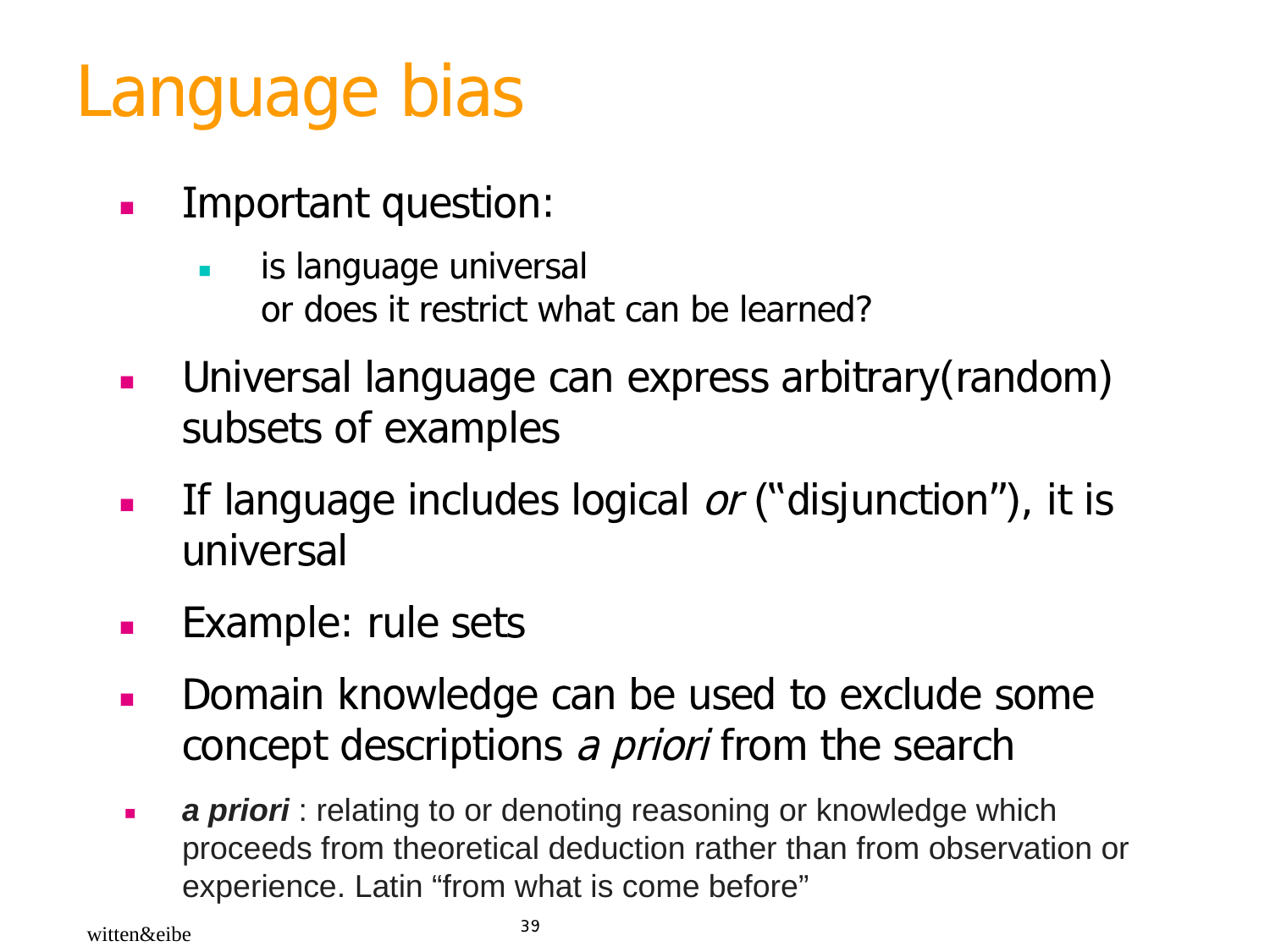

# Language bias
Important question:
is language universal
or does it restrict what can be learned?
Universal language can express arbitrary(random) subsets of examples
If language includes logical or (“disjunction”), it is universal
Example: rule sets
Domain knowledge can be used to exclude some concept descriptions a priori from the search
a priori : relating to or denoting reasoning or knowledge which proceeds from theoretical deduction rather than from observation or experience. Latin “from what is come before”
39
witten&eibe